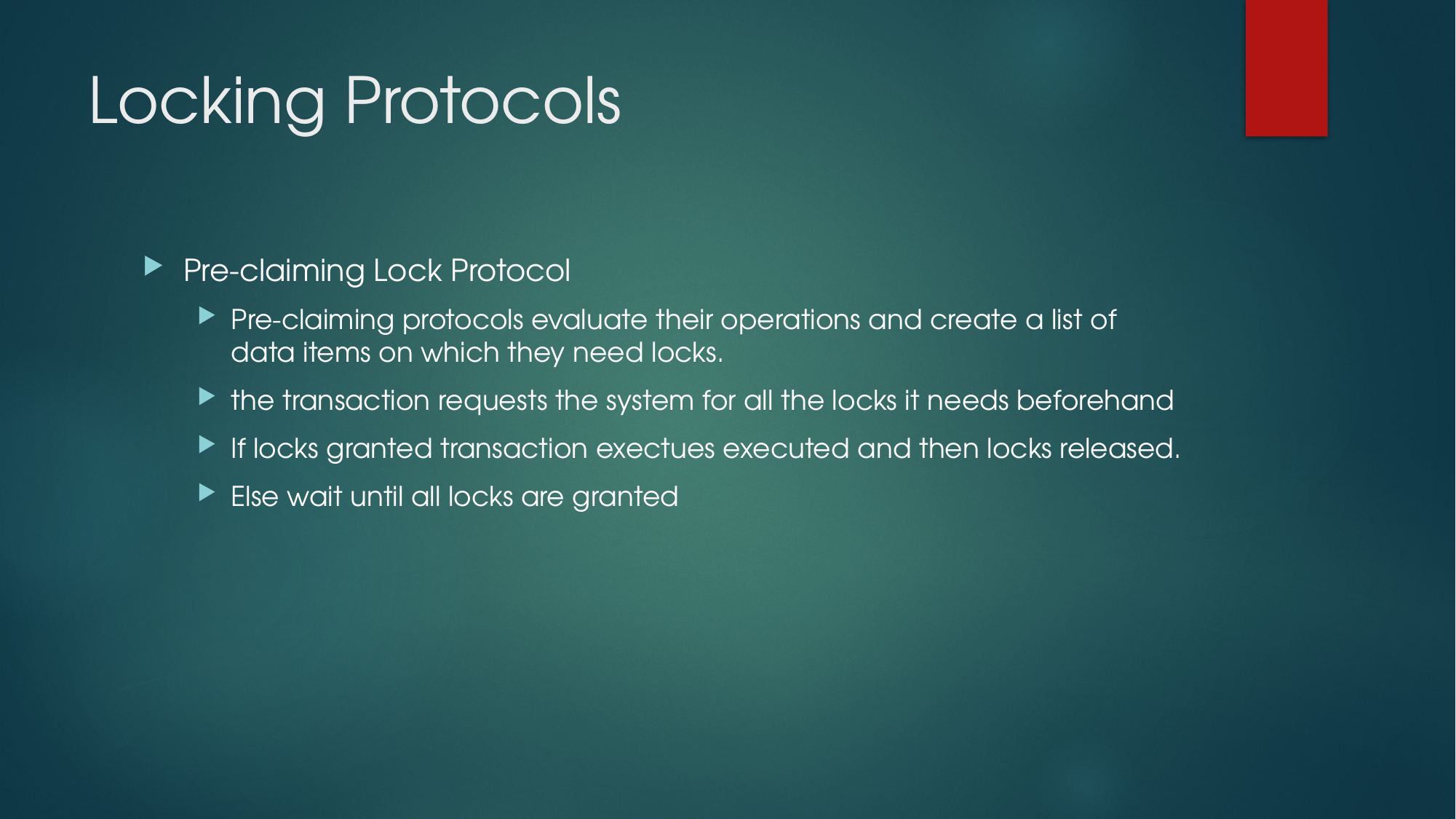

# Locking Protocols
Pre-claiming Lock Protocol
Pre-claiming protocols evaluate their operations and create a list of data items on which they need locks.
the transaction requests the system for all the locks it needs beforehand
If locks granted transaction exectues executed and then locks released.
Else wait until all locks are granted